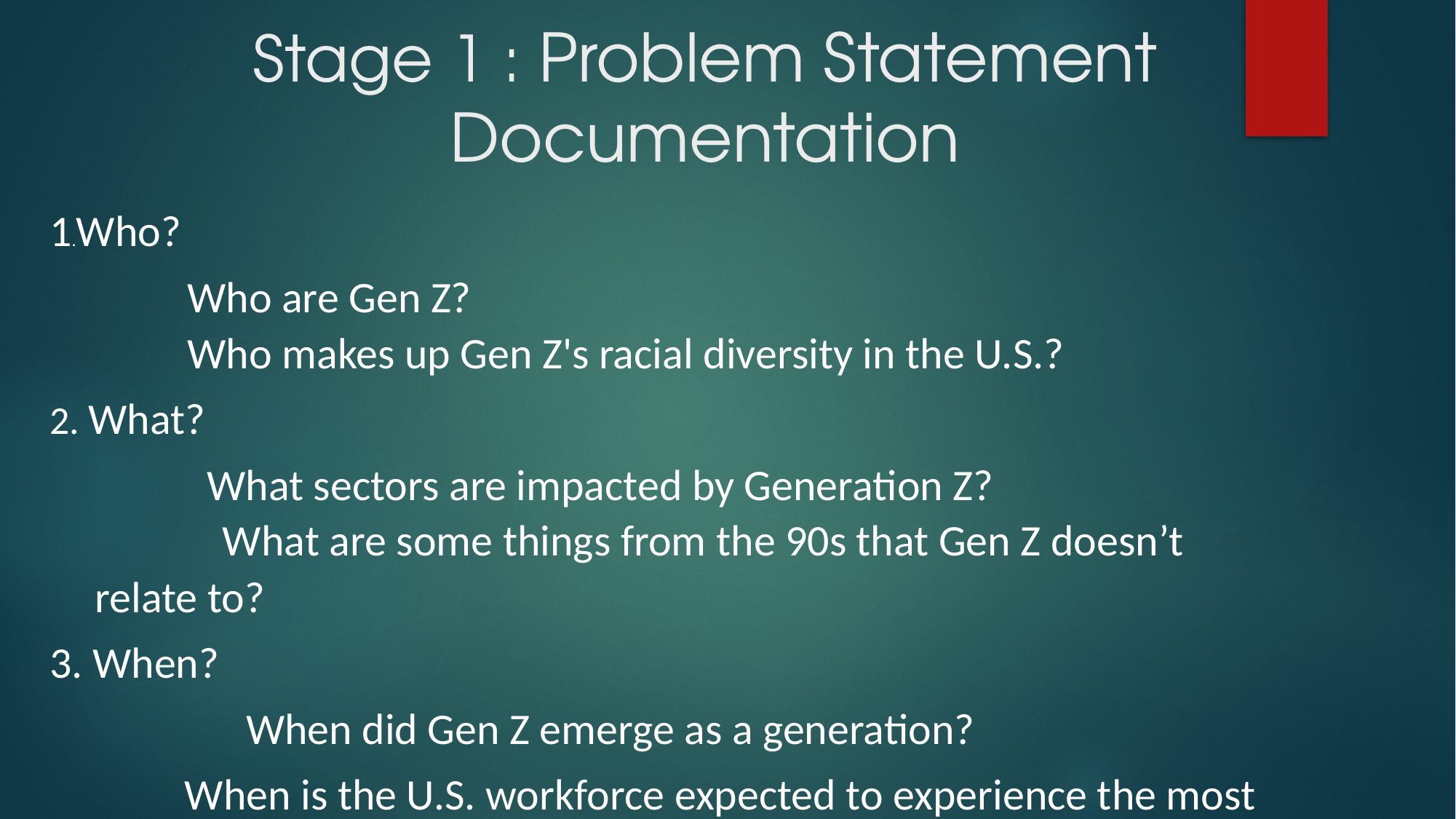

# Stage 1 : Problem Statement Documentation
1.Who?
              Who are Gen Z?
              Who makes up Gen Z's racial diversity in the U.S.?
2. What?
                What sectors are impacted by Generation Z?
             What are some things from the 90s that Gen Z doesn’t relate to?
3. When?
                    When did Gen Z emerge as a generation?
            When is the U.S. workforce expected to experience the most  significant worker shortage?